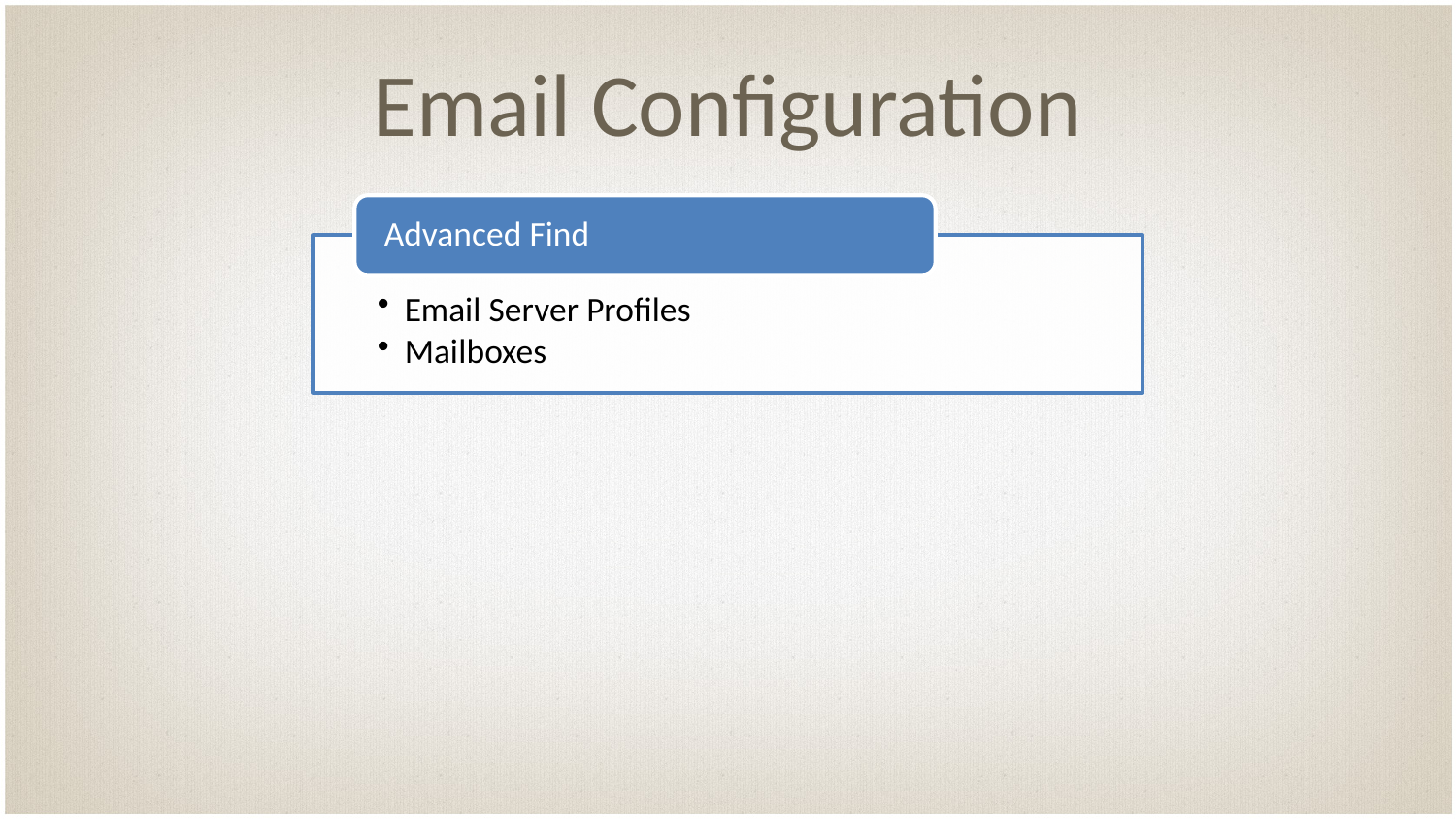

# Email Configuration
Email Server Profiles
Mailboxes
Advanced Find